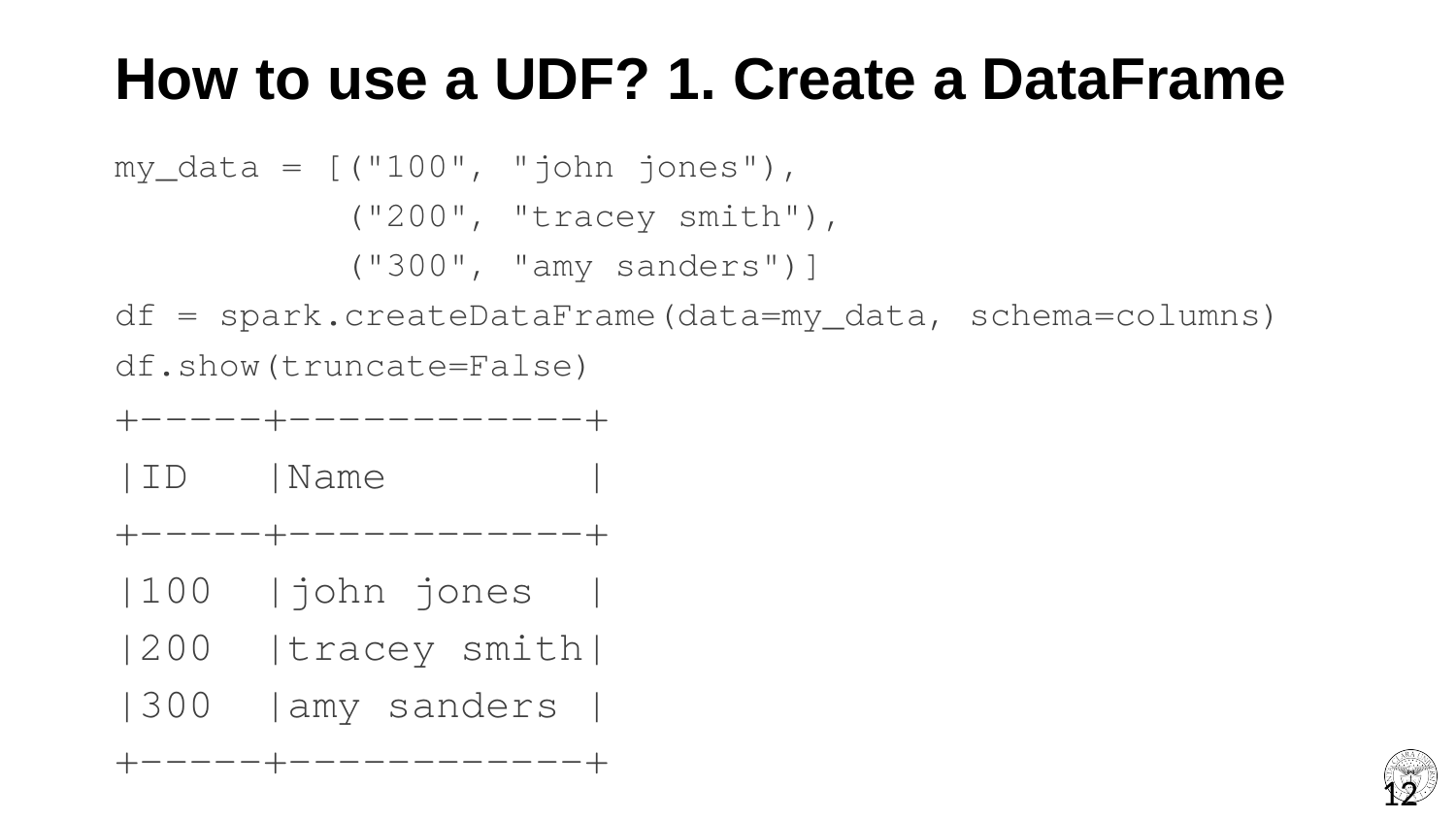

# How to use a UDF? 1. Create a DataFrame
my_data = [("100", "john jones"),
           ("200", "tracey smith"),
           ("300", "amy sanders")]
df = spark.createDataFrame(data=my_data, schema=columns)
df.show(truncate=False)
+-----+------------+
|ID   |Name        |
+-----+------------+
|100  |john jones  |
|200  |tracey smith|
|300  |amy sanders |
+-----+------------+

12